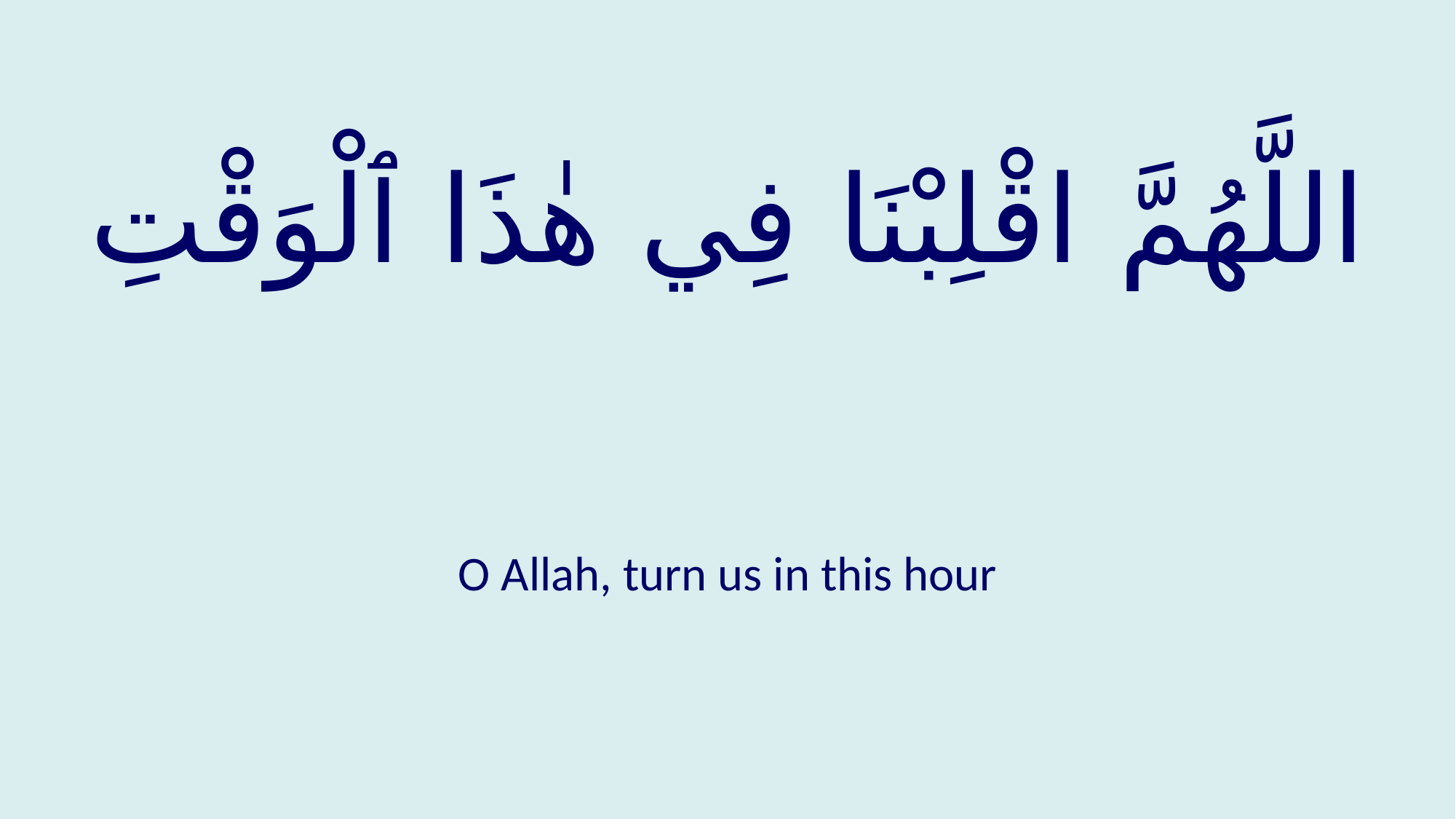

# اللَّهُمَّ اقْلِبْنَا فِي هٰذَا ٱلْوَقْتِ
O Allah, turn us in this hour